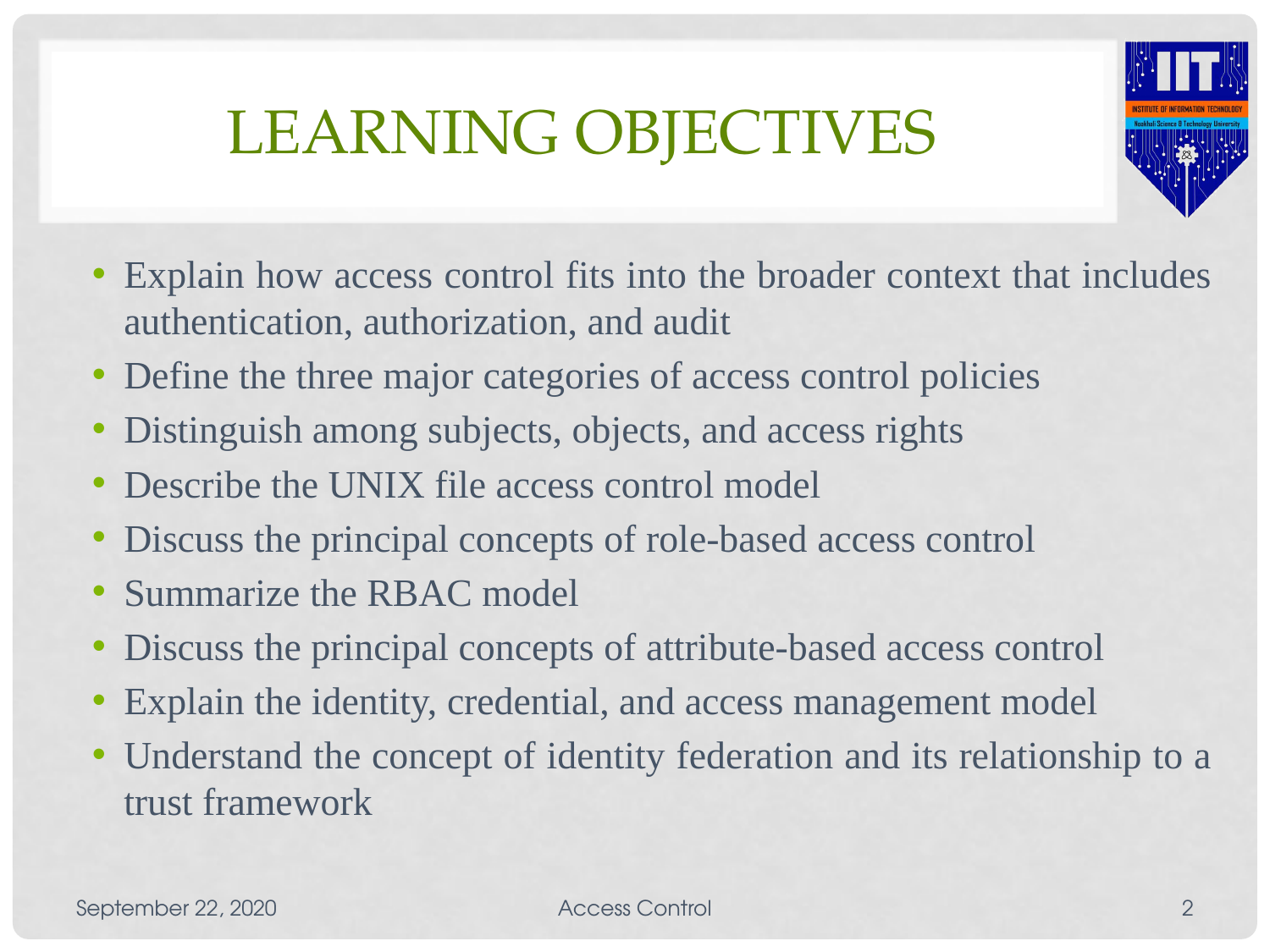

# Learning Objectives
Explain how access control fits into the broader context that includes authentication, authorization, and audit
Define the three major categories of access control policies
Distinguish among subjects, objects, and access rights
Describe the UNIX file access control model
Discuss the principal concepts of role-based access control
Summarize the RBAC model
Discuss the principal concepts of attribute-based access control
Explain the identity, credential, and access management model
Understand the concept of identity federation and its relationship to a trust framework
September 22, 2020
Access Control
2